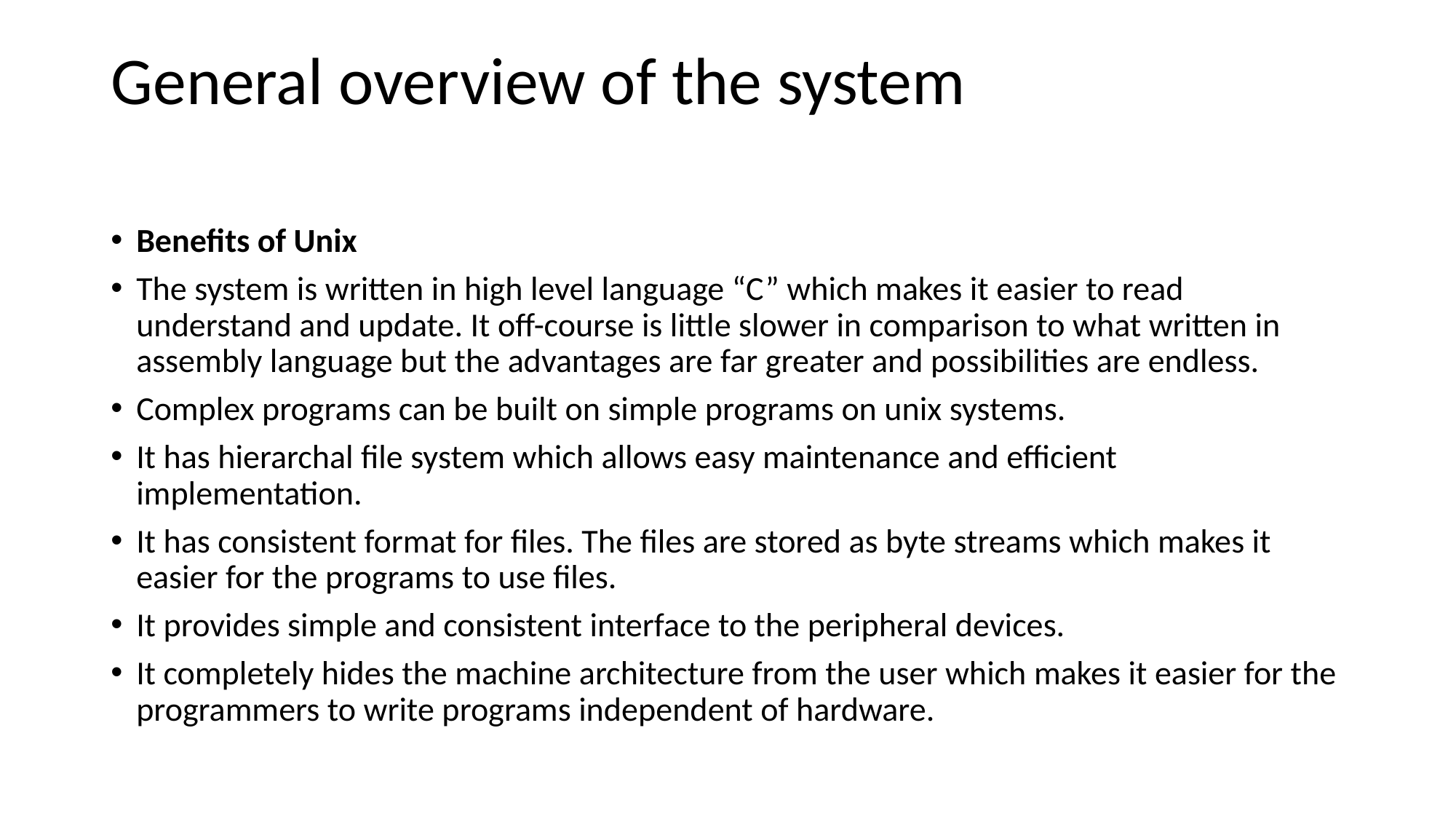

# General overview of the system
Benefits of Unix
The system is written in high level language “C” which makes it easier to read understand and update. It off-course is little slower in comparison to what written in assembly language but the advantages are far greater and possibilities are endless.
Complex programs can be built on simple programs on unix systems.
It has hierarchal file system which allows easy maintenance and efficient implementation.
It has consistent format for files. The files are stored as byte streams which makes it easier for the programs to use files.
It provides simple and consistent interface to the peripheral devices.
It completely hides the machine architecture from the user which makes it easier for the programmers to write programs independent of hardware.